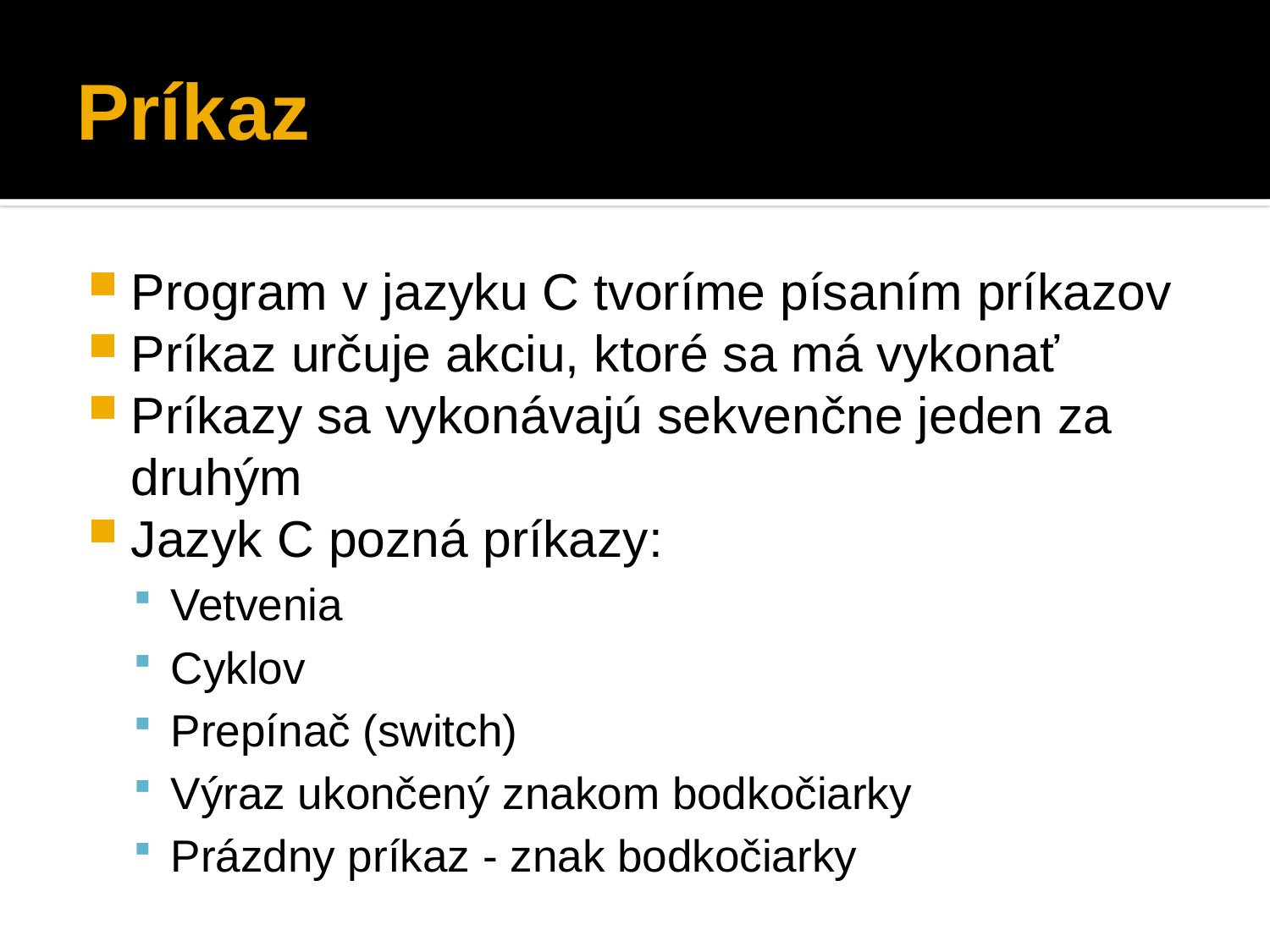

# Príkaz
Program v jazyku C tvoríme písaním príkazov
Príkaz určuje akciu, ktoré sa má vykonať
Príkazy sa vykonávajú sekvenčne jeden za druhým
Jazyk C pozná príkazy:
Vetvenia
Cyklov
Prepínač (switch)
Výraz ukončený znakom bodkočiarky
Prázdny príkaz - znak bodkočiarky